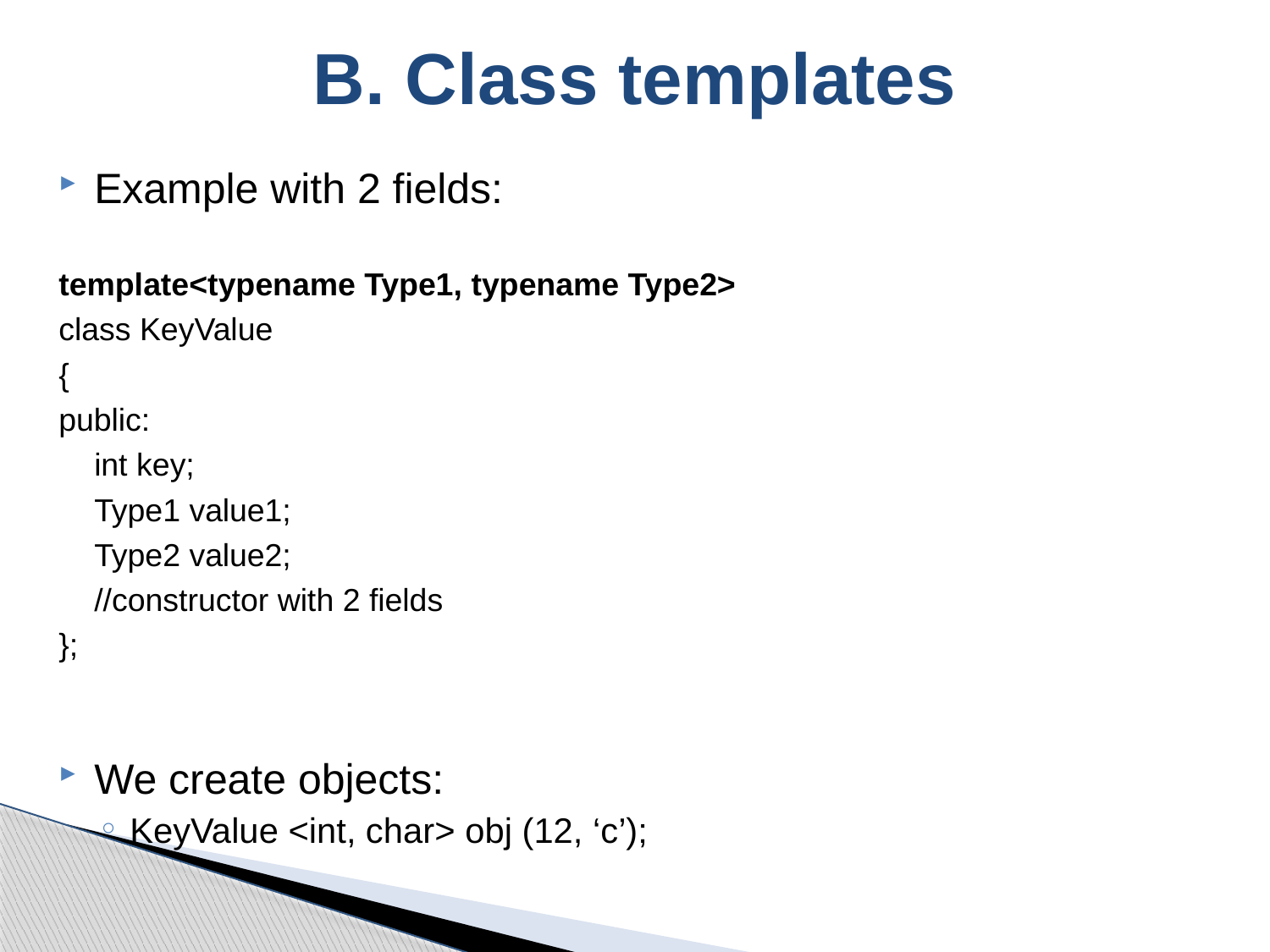

# B. Class templates
Example with 2 fields:

template<typename Type1, typename Type2>
class KeyValue
{
public:
    int key;
    Type1 value1;
	Type2 value2;
	//constructor with 2 fields
};

We create objects:
KeyValue <int, char> obj (12, ‘c’);